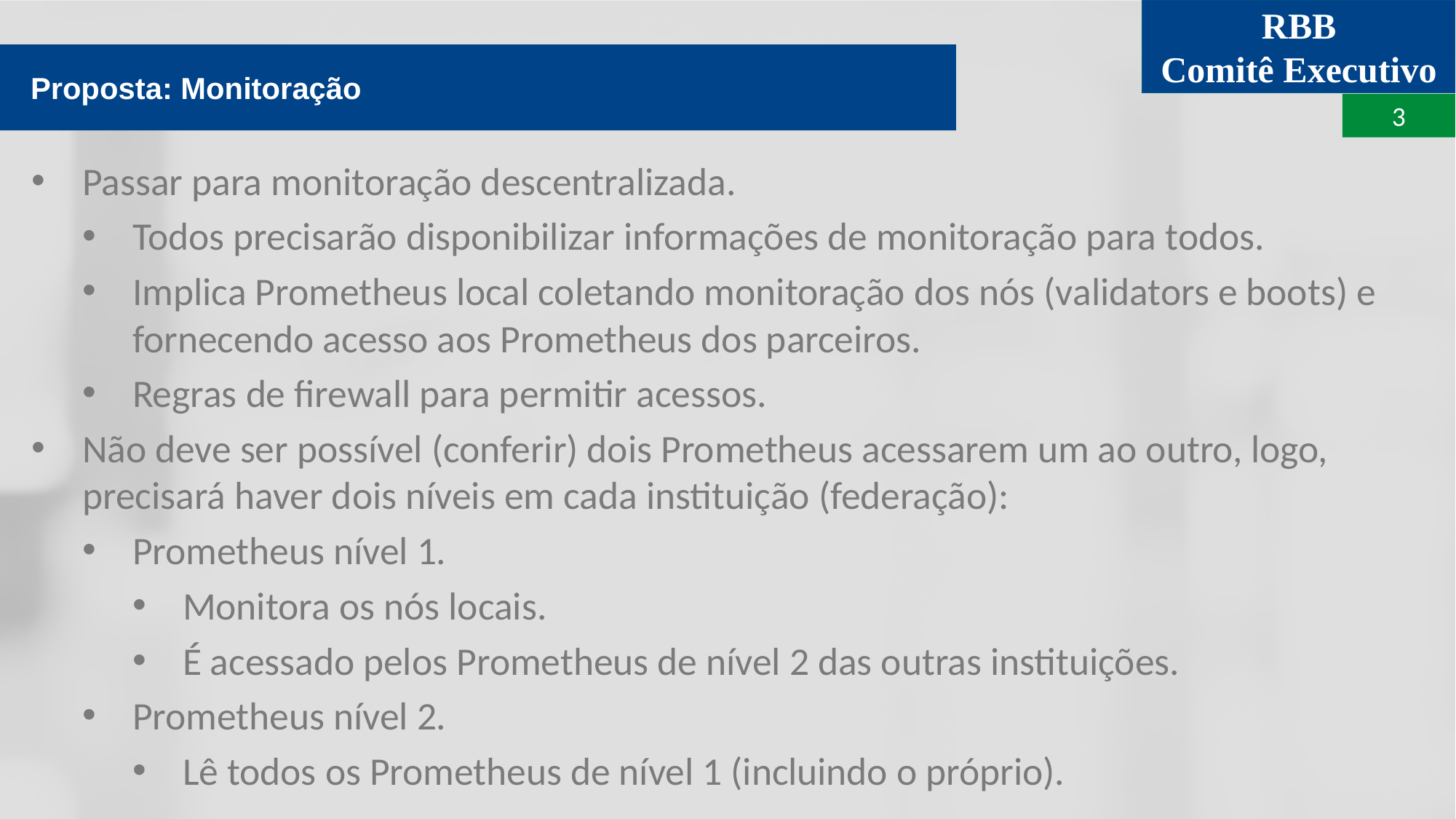

Proposta: Monitoração
Passar para monitoração descentralizada.
Todos precisarão disponibilizar informações de monitoração para todos.
Implica Prometheus local coletando monitoração dos nós (validators e boots) e fornecendo acesso aos Prometheus dos parceiros.
Regras de firewall para permitir acessos.
Não deve ser possível (conferir) dois Prometheus acessarem um ao outro, logo, precisará haver dois níveis em cada instituição (federação):
Prometheus nível 1.
Monitora os nós locais.
É acessado pelos Prometheus de nível 2 das outras instituições.
Prometheus nível 2.
Lê todos os Prometheus de nível 1 (incluindo o próprio).